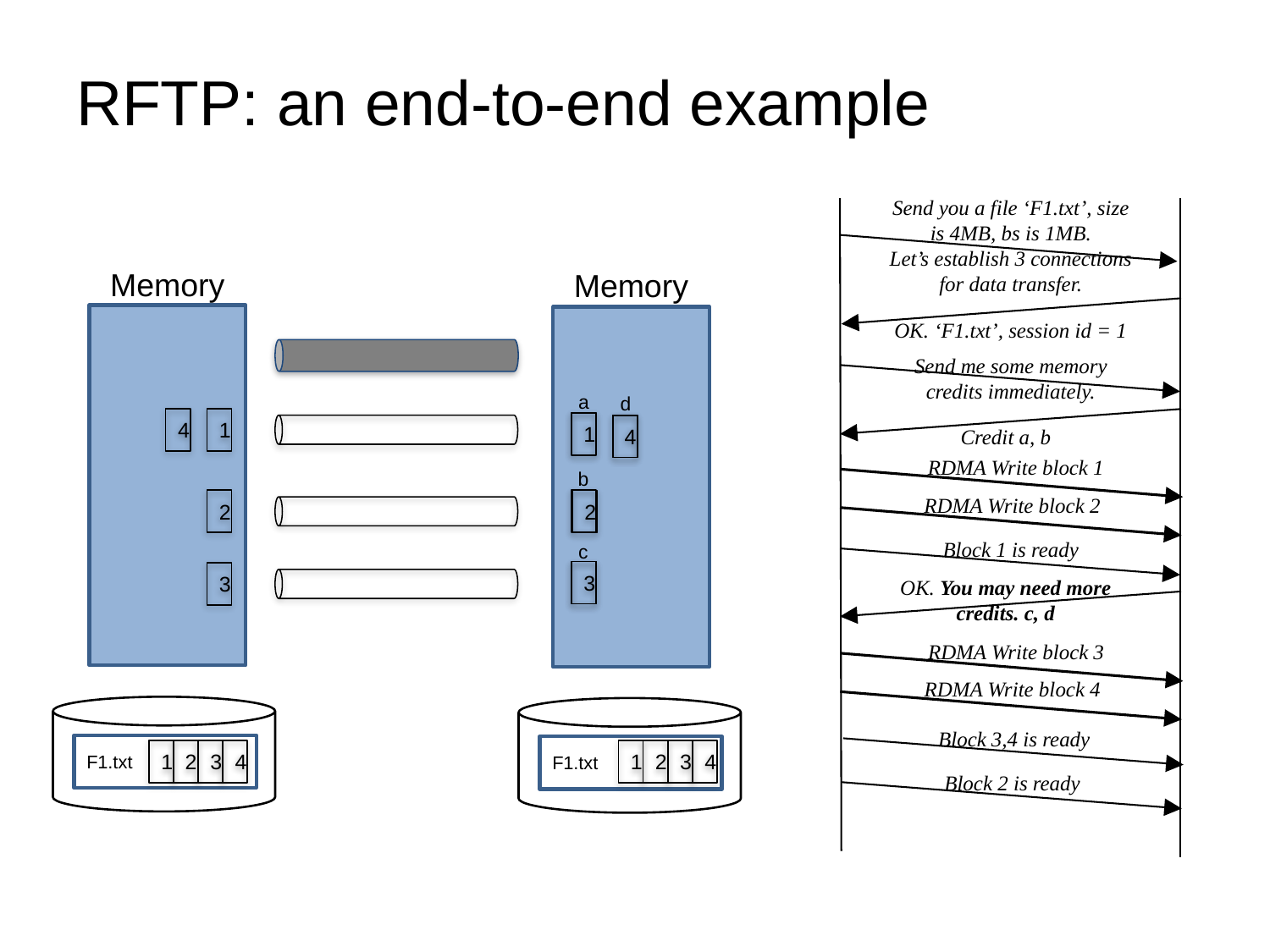

RFTP: an end-to-end example
Send you a file ‘F1.txt’, size is 4MB, bs is 1MB.
Let’s establish 3 connections for data transfer.

Memory
Memory

OK. ‘F1.txt’, session id = 1
Send me some memory credits immediately.
a
d

4
1
1

4

Credit a, b
RDMA Write block 1
b

RDMA Write block 2
2

2
Block 1 is ready
c

3
3
OK. You may need more credits. c, d
RDMA Write block 3
RDMA Write block 4

Block 3,4 is ready
F1.txt
F1.txt
1
3
2
4
1
2
3
4
Block 2 is ready